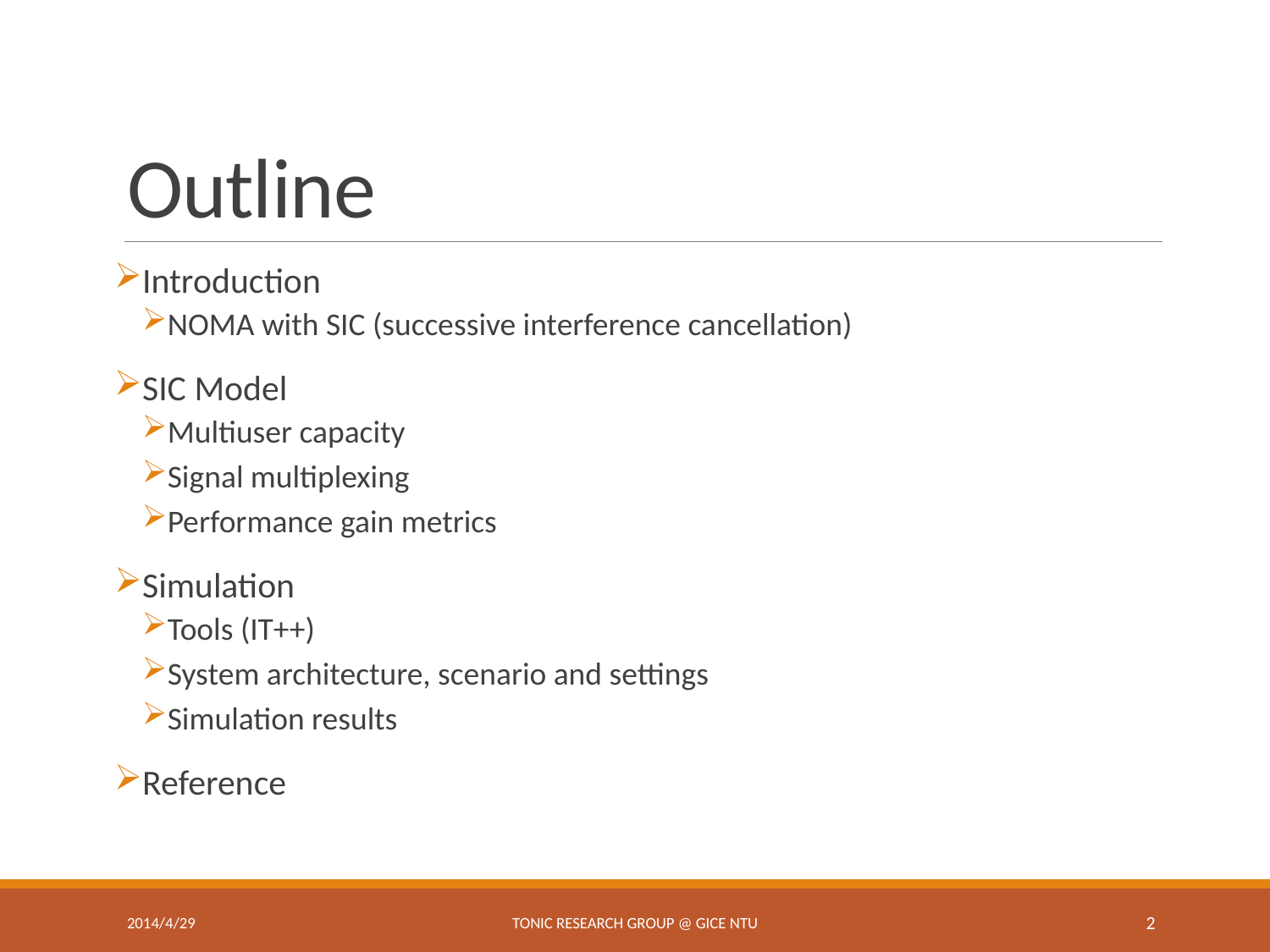

# Outline
Introduction
NOMA with SIC (successive interference cancellation)
SIC Model
Multiuser capacity
Signal multiplexing
Performance gain metrics
Simulation
Tools (IT++)
System architecture, scenario and settings
Simulation results
Reference
2014/4/29
TONIC Research Group @ GICE NTU
2